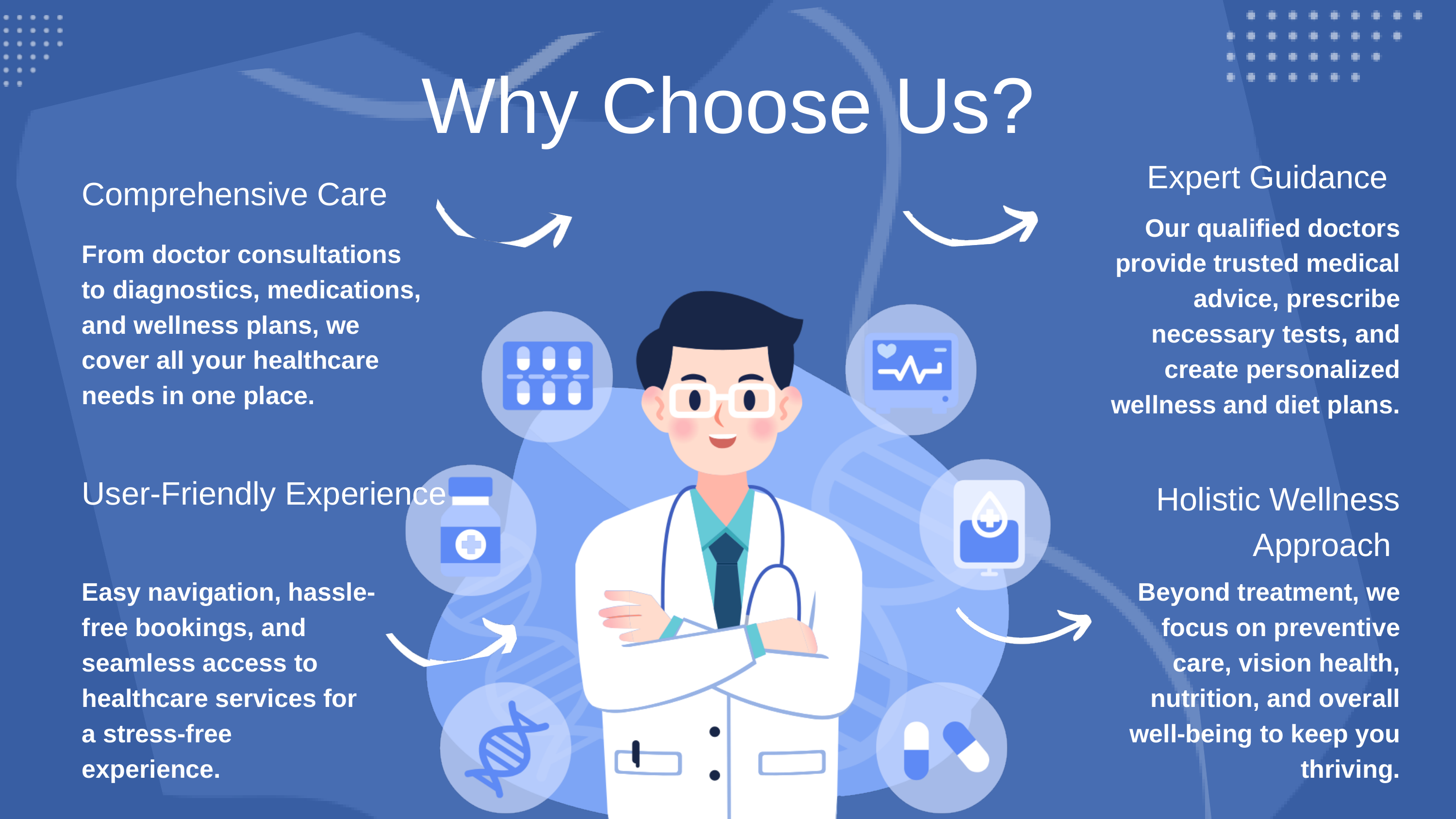

Why Choose Us?

Expert Guidance
Comprehensive Care

Our qualified doctors provide trusted medical advice, prescribe necessary tests, and create personalized wellness and diet plans.

From doctor consultations to diagnostics, medications, and wellness plans, we cover all your healthcare needs in one place.

User-Friendly Experience
Holistic Wellness Approach
Easy navigation, hassle-free bookings, and seamless access to healthcare services for a stress-free experience.
Beyond treatment, we focus on preventive care, vision health, nutrition, and overall well-being to keep you thriving.